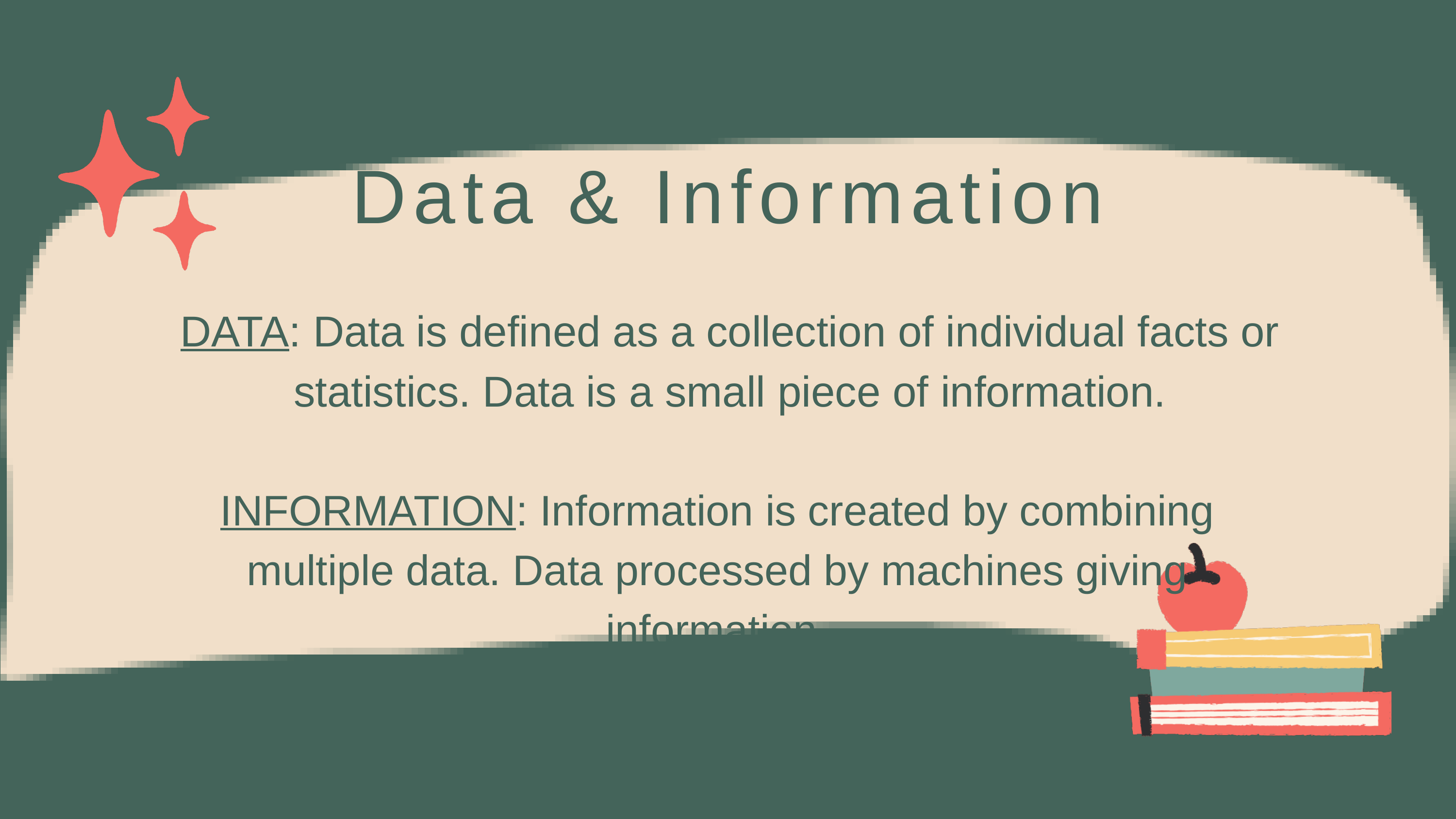

Data & Information
DATA: Data is defined as a collection of individual facts or statistics. Data is a small piece of information.
INFORMATION: Information is created by combining multiple data. Data processed by machines giving information.